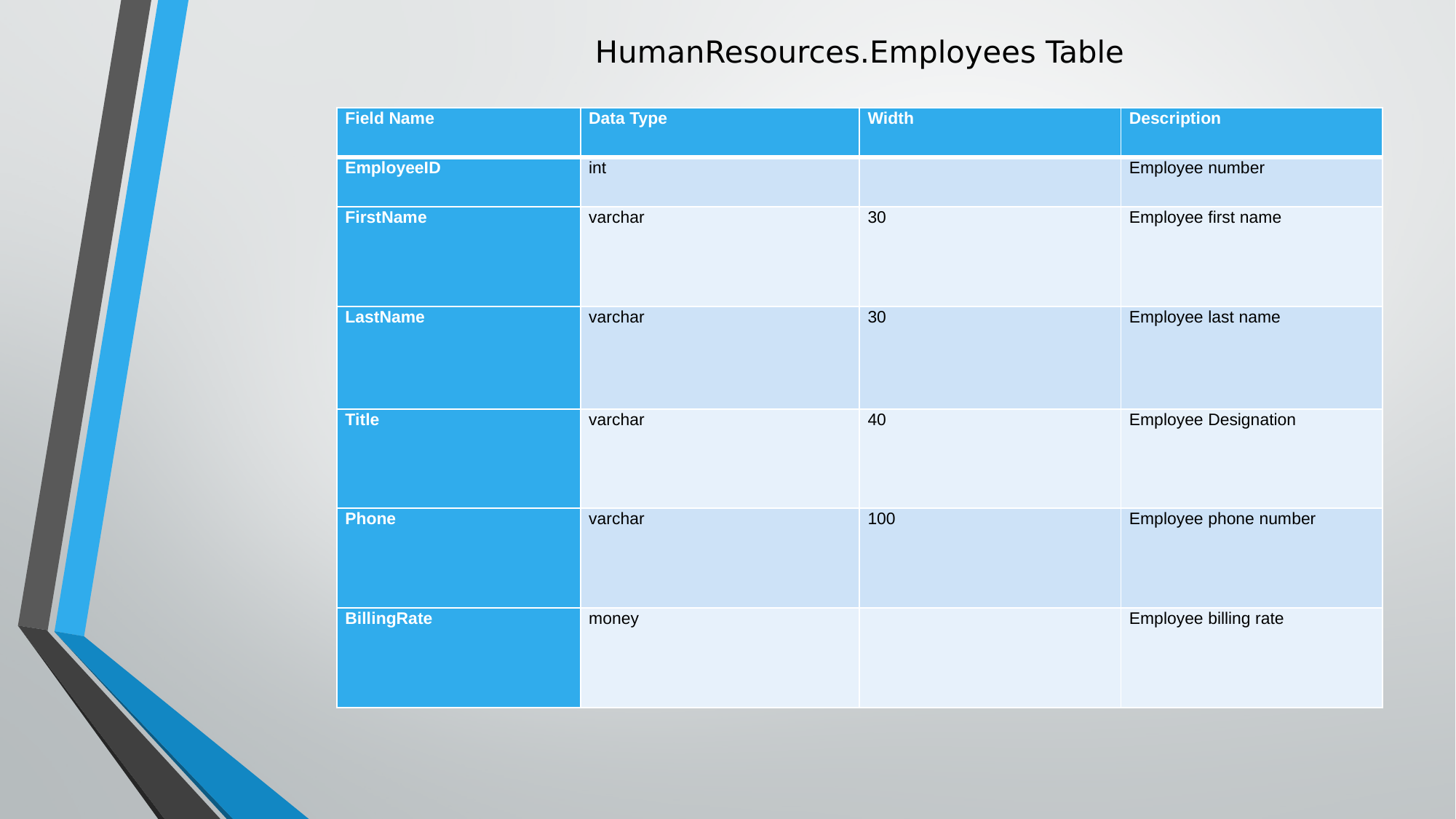

HumanResources.Employees Table
| Field Name | Data Type | Width | Description |
| --- | --- | --- | --- |
| EmployeeID | int |  | Employee number |
| FirstName | varchar | 30 | Employee first name |
| LastName | varchar | 30 | Employee last name |
| Title | varchar | 40 | Employee Designation |
| Phone | varchar | 100 | Employee phone number |
| BillingRate | money |  | Employee billing rate |